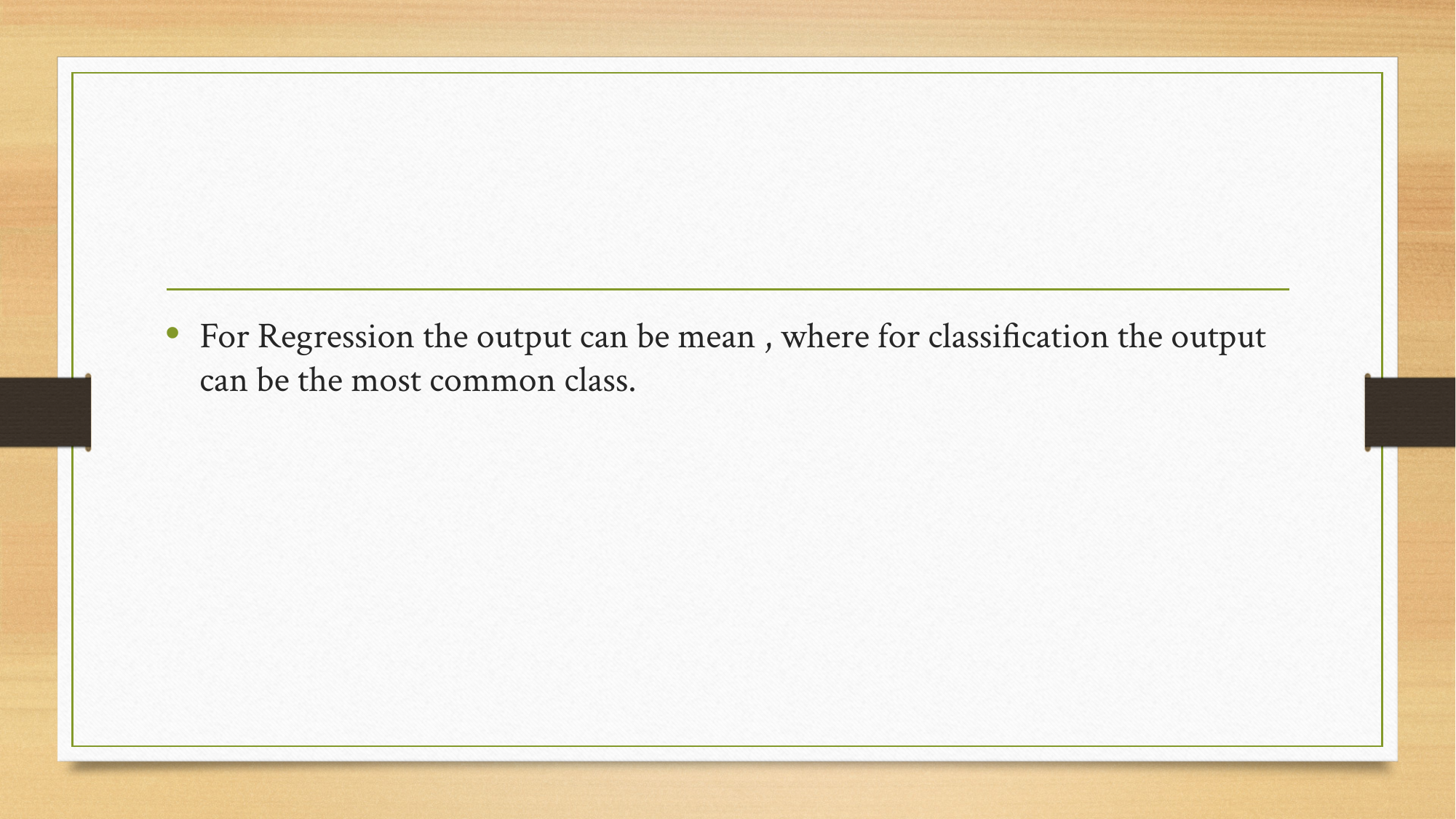

For Regression the output can be mean , where for classification the output can be the most common class.